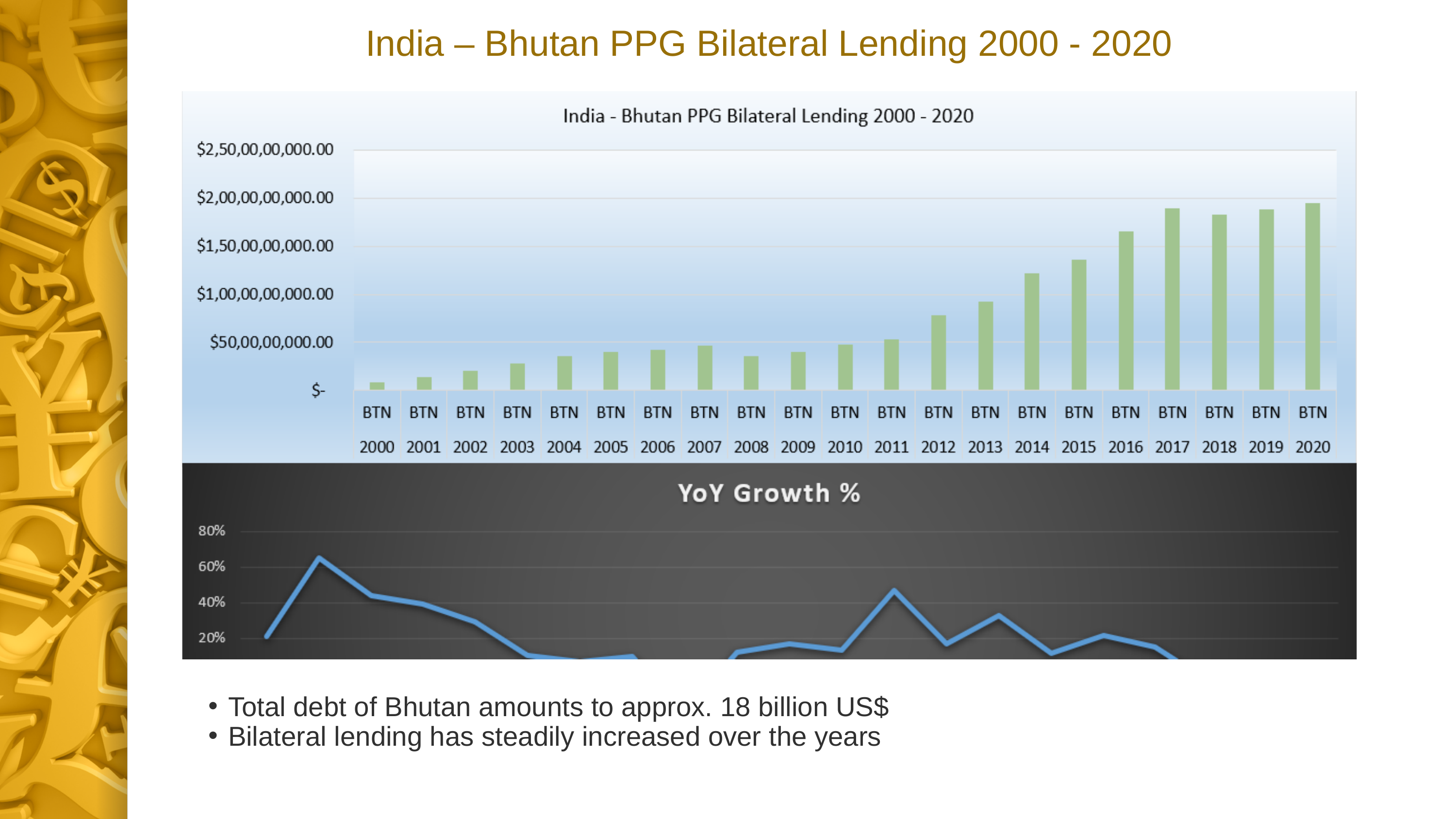

India – Bhutan PPG Bilateral Lending 2000 - 2020

Total debt of Bhutan amounts to approx. 18 billion US$
Bilateral lending has steadily increased over the years